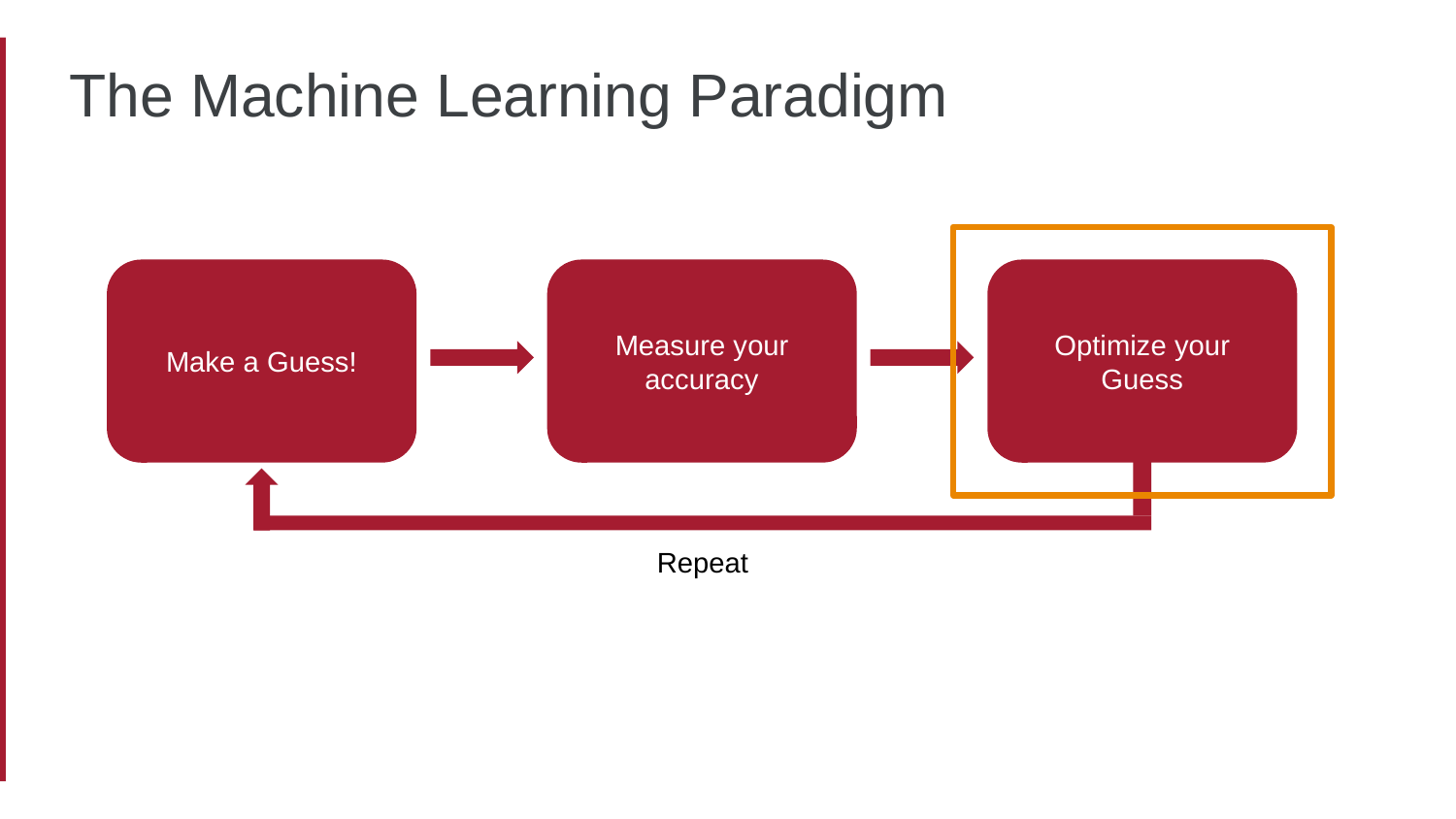

The Machine Learning Paradigm

Make a Guess!
Measure your accuracy
Optimize your Guess

Repeat